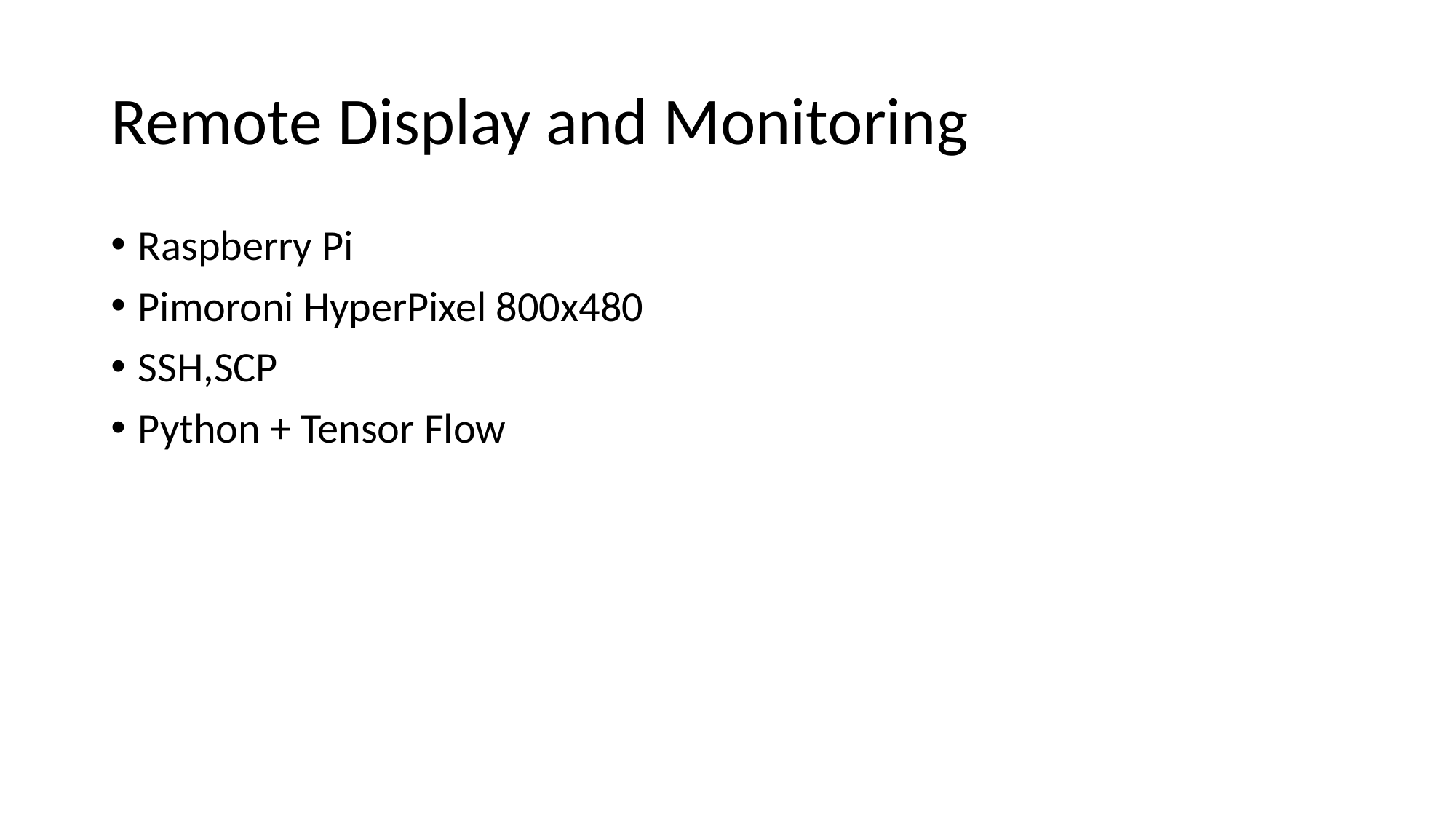

# Remote Display and Monitoring
Raspberry Pi
Pimoroni HyperPixel 800x480
SSH,SCP
Python + Tensor Flow